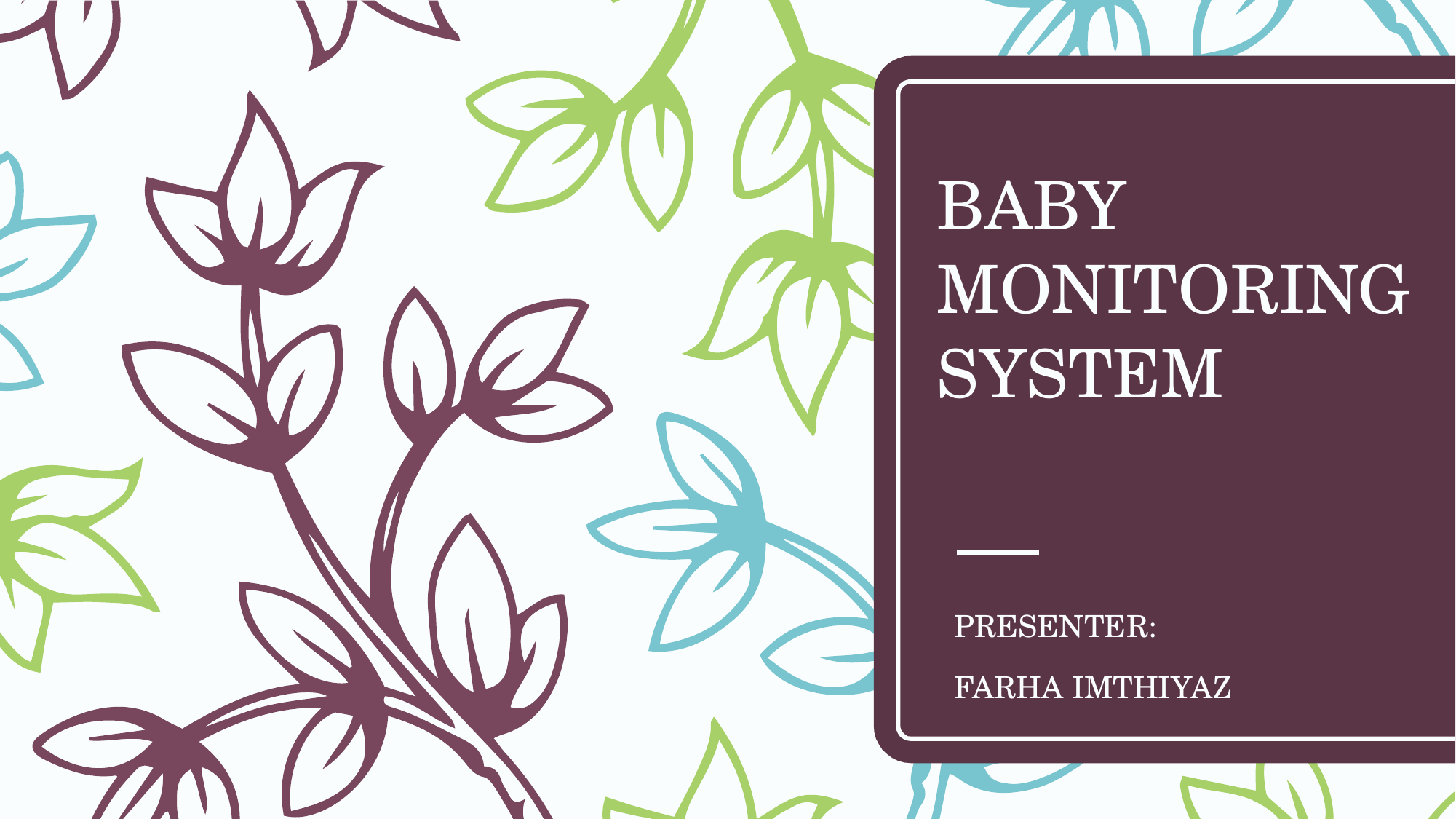

# BABY MONITORING SYSTEM
PRESENTER:
FARHA IMTHIYAZ